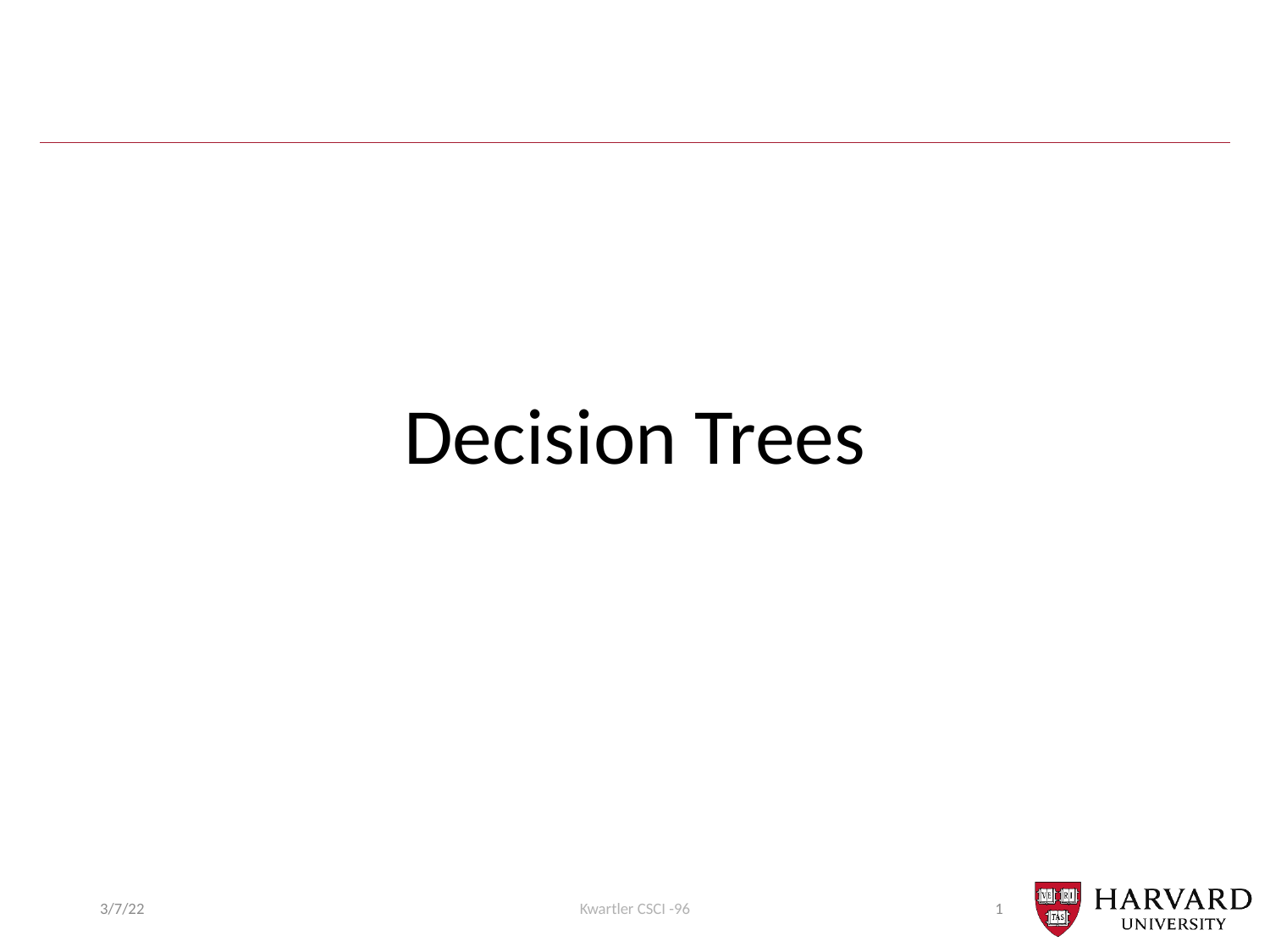

# Decision Trees

3/7/22
Kwartler CSCI -96
1